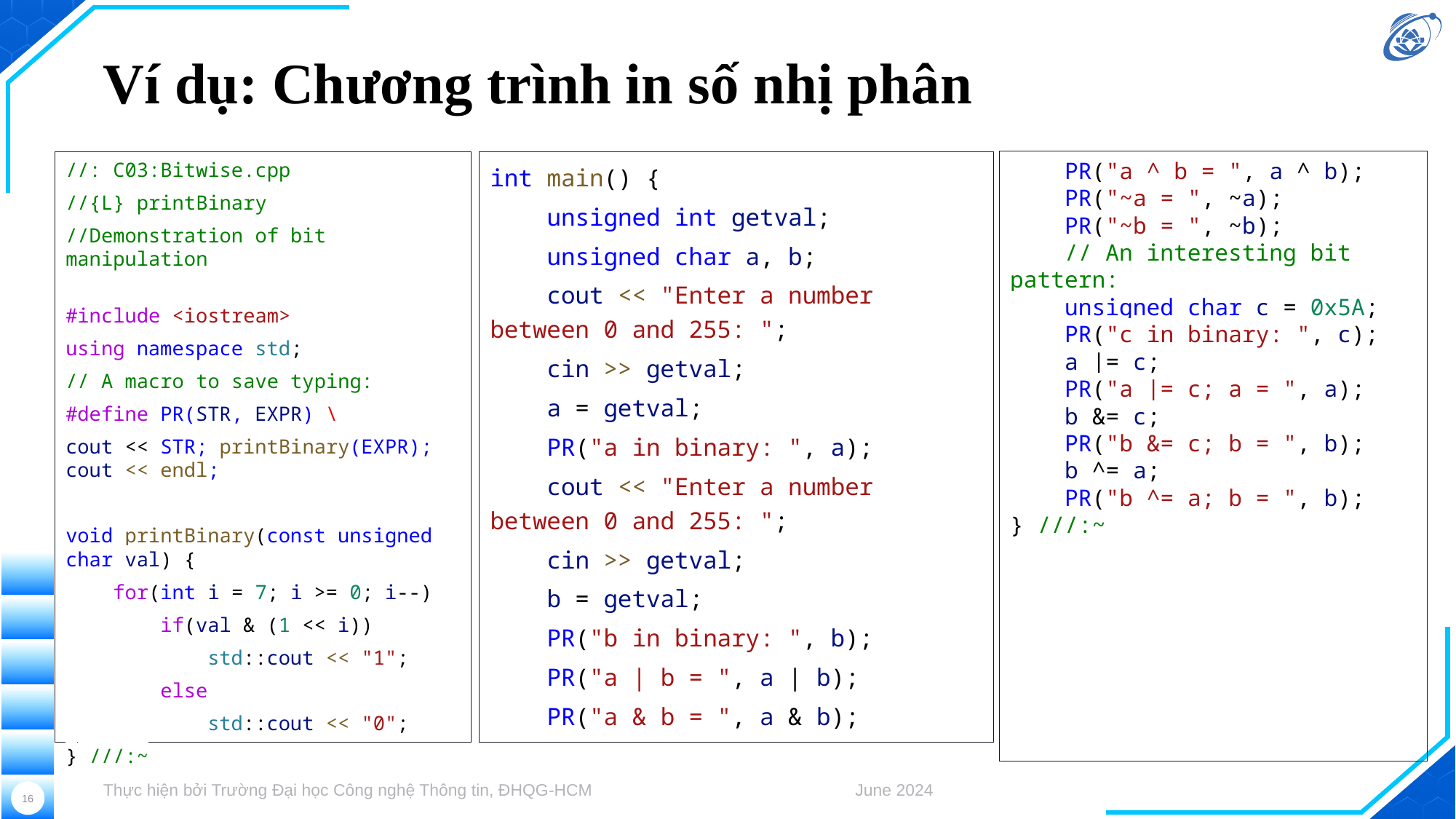

# Ví dụ: Chương trình in số nhị phân
    PR("a ^ b = ", a ^ b);
    PR("~a = ", ~a);
    PR("~b = ", ~b);
    // An interesting bit pattern:
    unsigned char c = 0x5A;
    PR("c in binary: ", c);
    a |= c;
    PR("a |= c; a = ", a);
    b &= c;
    PR("b &= c; b = ", b);
    b ^= a;
    PR("b ^= a; b = ", b);
} ///:~

//: C03:Bitwise.cpp
//{L} printBinary
//Demonstration of bit manipulation
#include <iostream>
using namespace std;
// A macro to save typing:
#define PR(STR, EXPR) \
cout << STR; printBinary(EXPR); cout << endl;

void printBinary(const unsigned char val) {
    for(int i = 7; i >= 0; i--)
        if(val & (1 << i))
            std::cout << "1";
        else
            std::cout << "0";
} ///:~
int main() {
    unsigned int getval;
    unsigned char a, b;
    cout << "Enter a number between 0 and 255: ";
    cin >> getval;
    a = getval;
    PR("a in binary: ", a);
    cout << "Enter a number between 0 and 255: ";
    cin >> getval;
    b = getval;
    PR("b in binary: ", b);
    PR("a | b = ", a | b);
    PR("a & b = ", a & b);

Thực hiện bởi Trường Đại học Công nghệ Thông tin, ĐHQG-HCM
June 2024
16